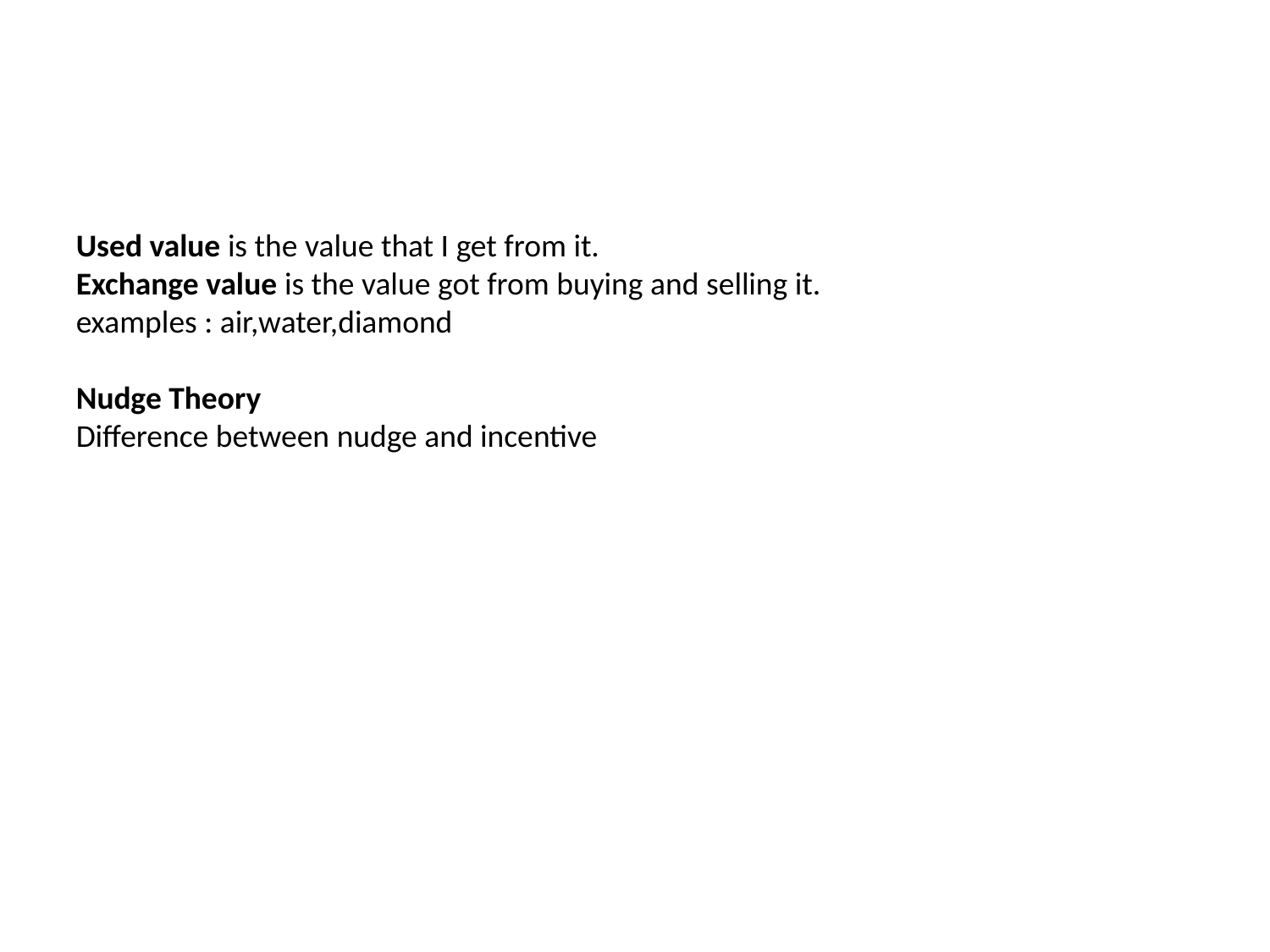

#
Used value is the value that I get from it.
Exchange value is the value got from buying and selling it.
examples : air,water,diamond

Nudge Theory
Difference between nudge and incentive